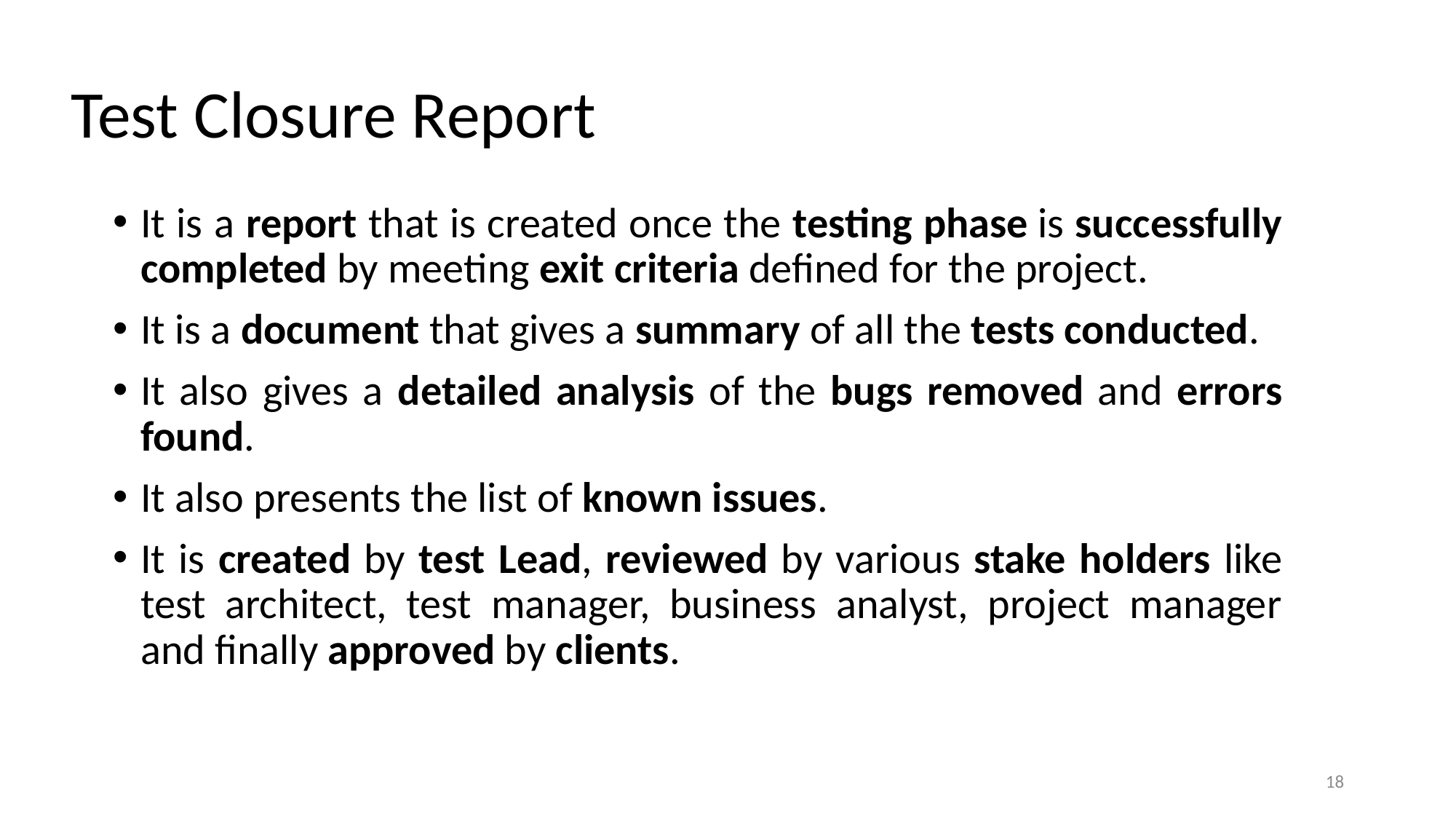

# Test Closure Report
It is a report that is created once the testing phase is successfully completed by meeting exit criteria defined for the project.
It is a document that gives a summary of all the tests conducted.
It also gives a detailed analysis of the bugs removed and errors found.
It also presents the list of known issues.
It is created by test Lead, reviewed by various stake holders like test architect, test manager, business analyst, project manager and finally approved by clients.

18